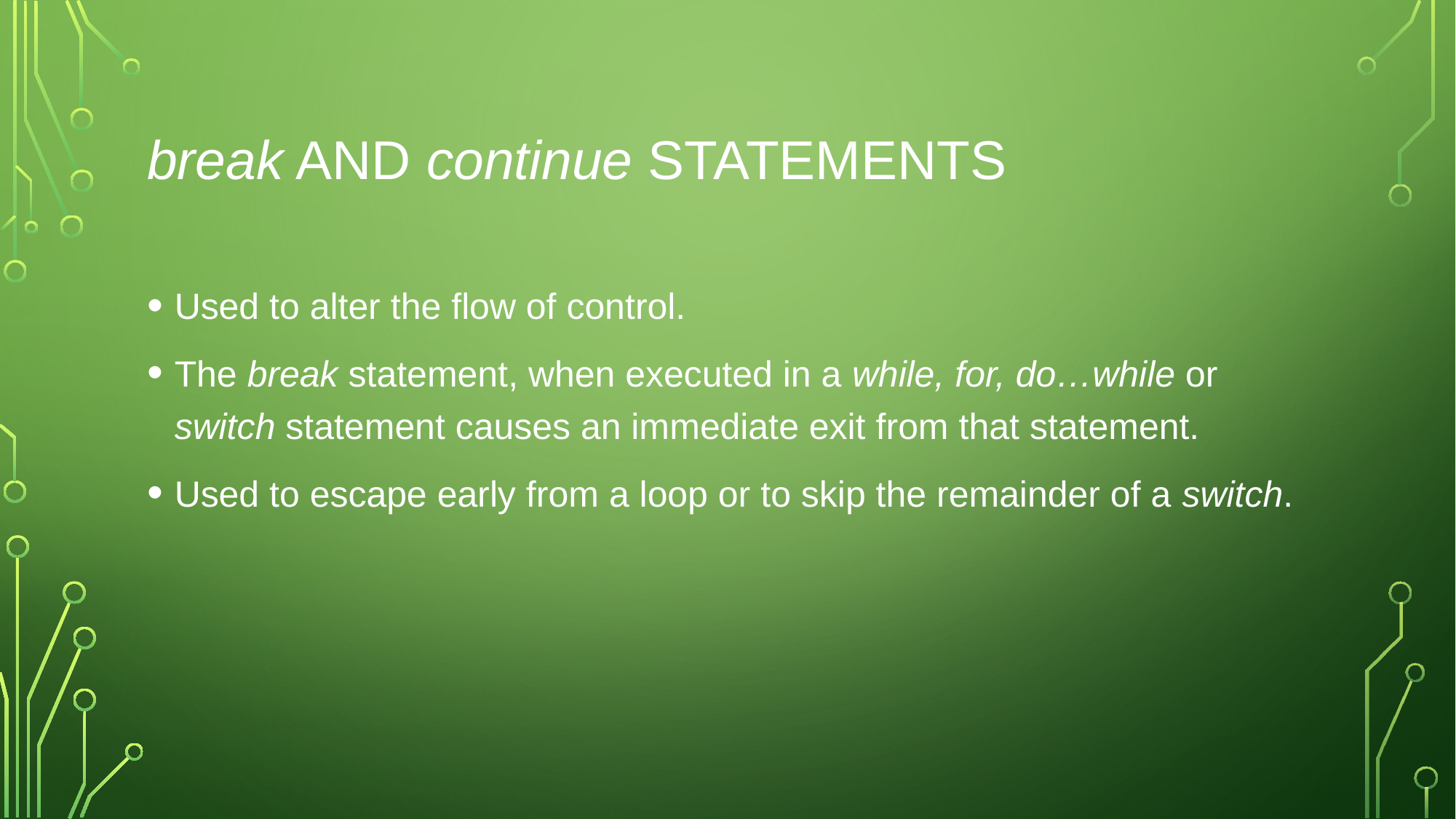

# break and continue statements
Used to alter the flow of control.
The break statement, when executed in a while, for, do…while or switch statement causes an immediate exit from that statement.
Used to escape early from a loop or to skip the remainder of a switch.